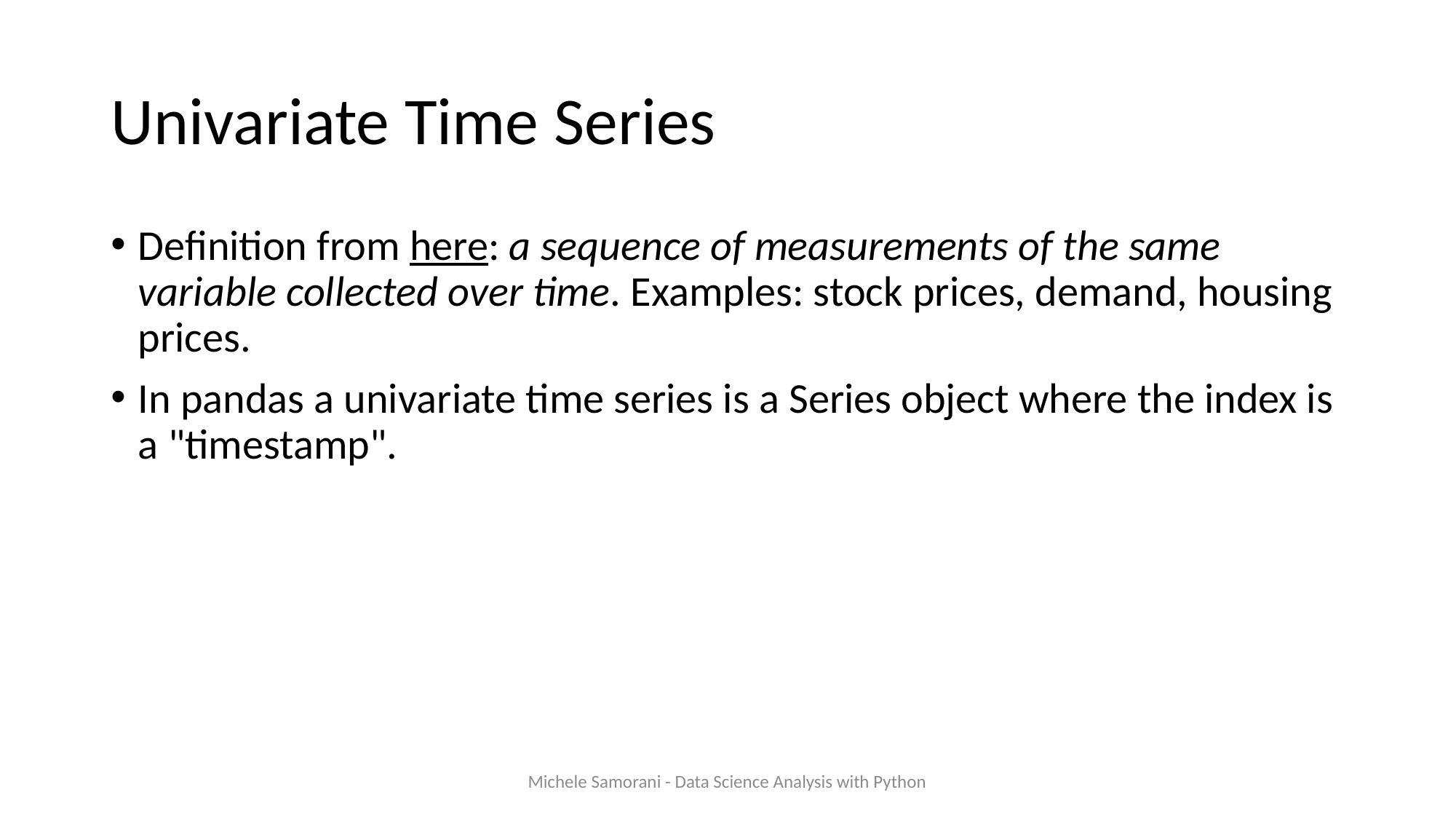

# Univariate Time Series
Definition from here: a sequence of measurements of the same variable collected over time. Examples: stock prices, demand, housing prices.
In pandas a univariate time series is a Series object where the index is a "timestamp".
Michele Samorani - Data Science Analysis with Python